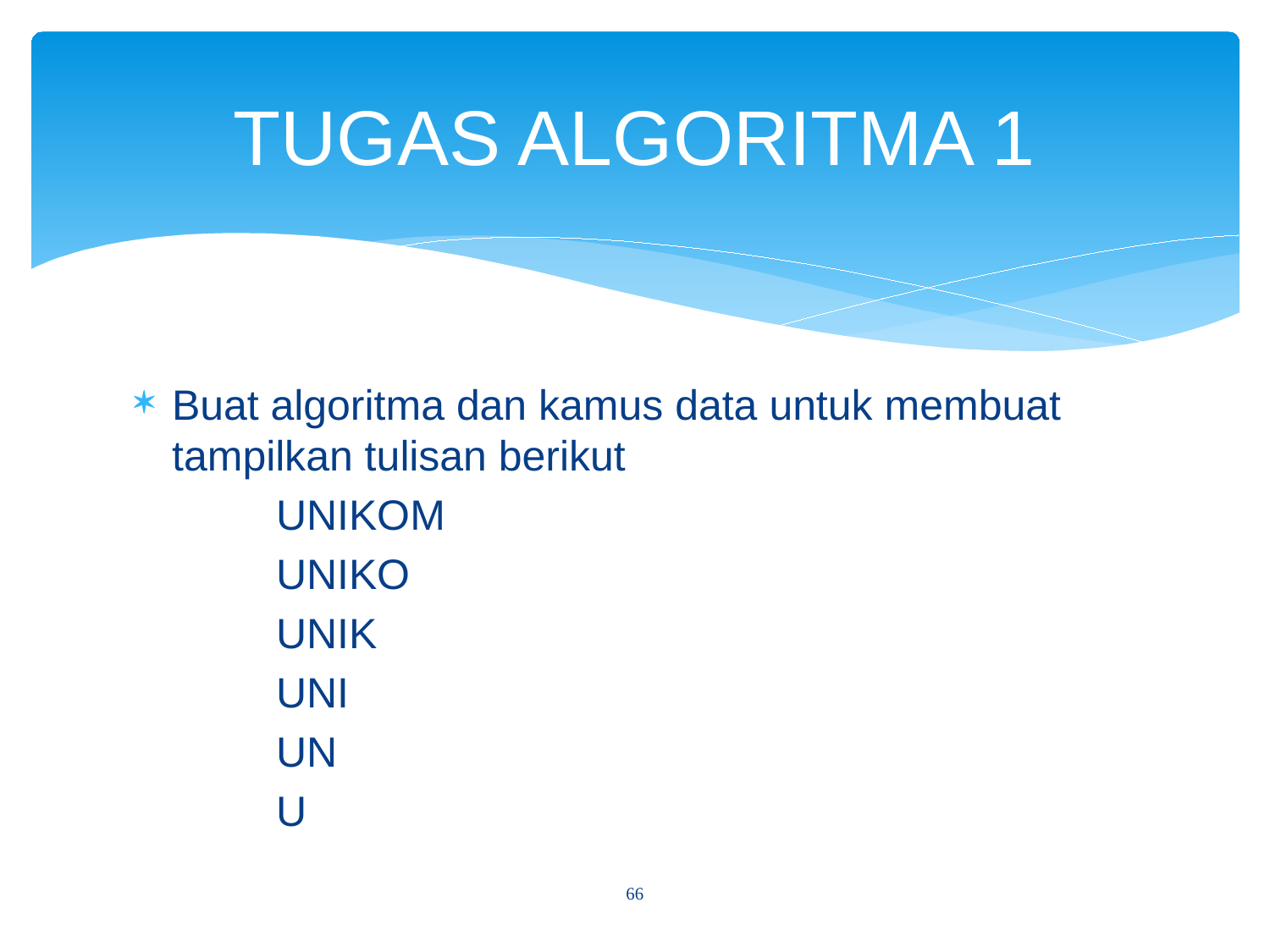

# TUGAS ALGORITMA 1
Buat algoritma dan kamus data untuk membuat tampilkan tulisan berikut
	UNIKOM
	UNIKO
	UNIK
	UNI
	UN
	U

66